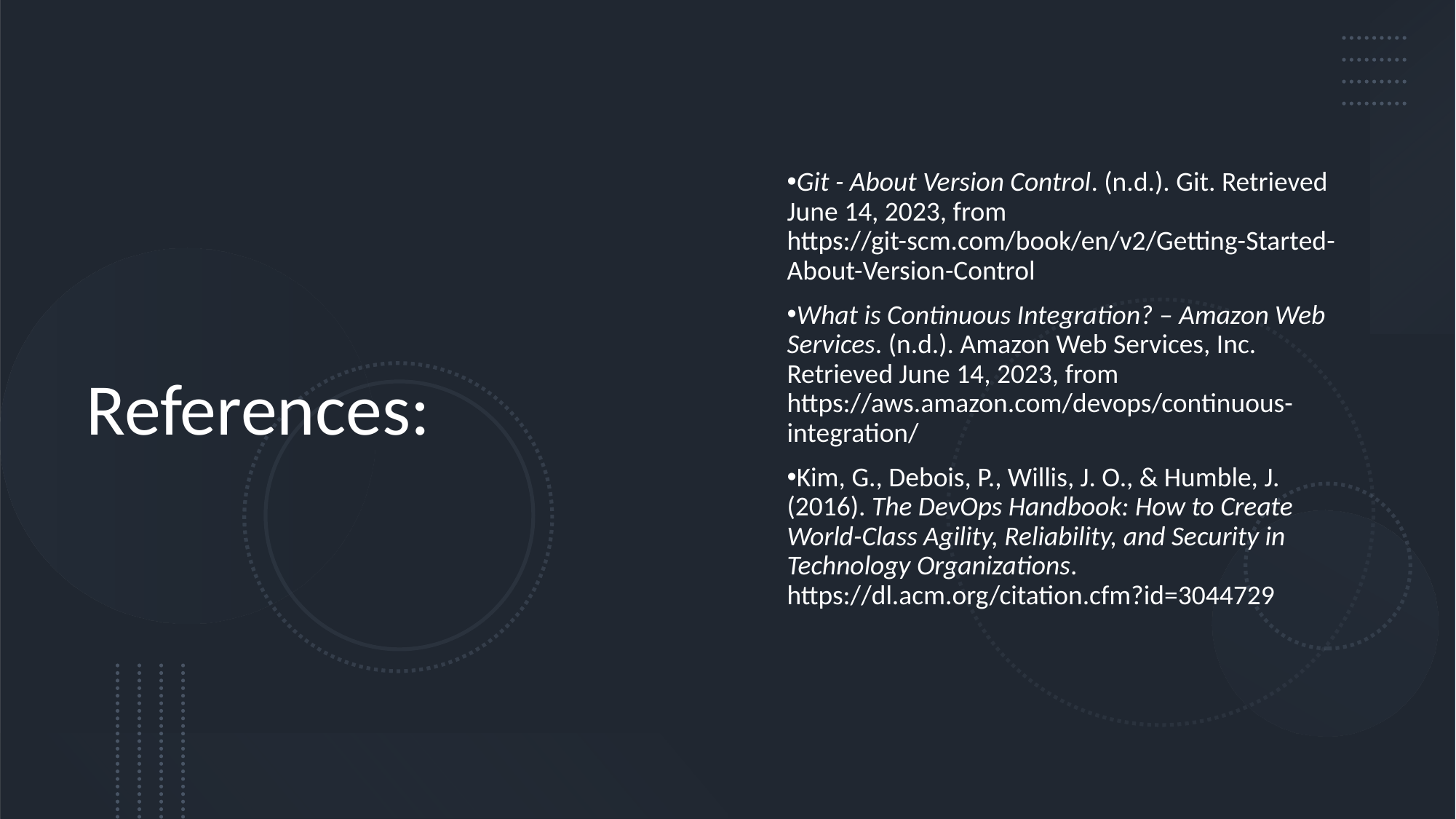

# References:
Git - About Version Control. (n.d.). Git. Retrieved June 14, 2023, from https://git-scm.com/book/en/v2/Getting-Started-About-Version-Control
What is Continuous Integration? – Amazon Web Services. (n.d.). Amazon Web Services, Inc. Retrieved June 14, 2023, from https://aws.amazon.com/devops/continuous-integration/
Kim, G., Debois, P., Willis, J. O., & Humble, J. (2016). The DevOps Handbook: How to Create World-Class Agility, Reliability, and Security in Technology Organizations. https://dl.acm.org/citation.cfm?id=3044729